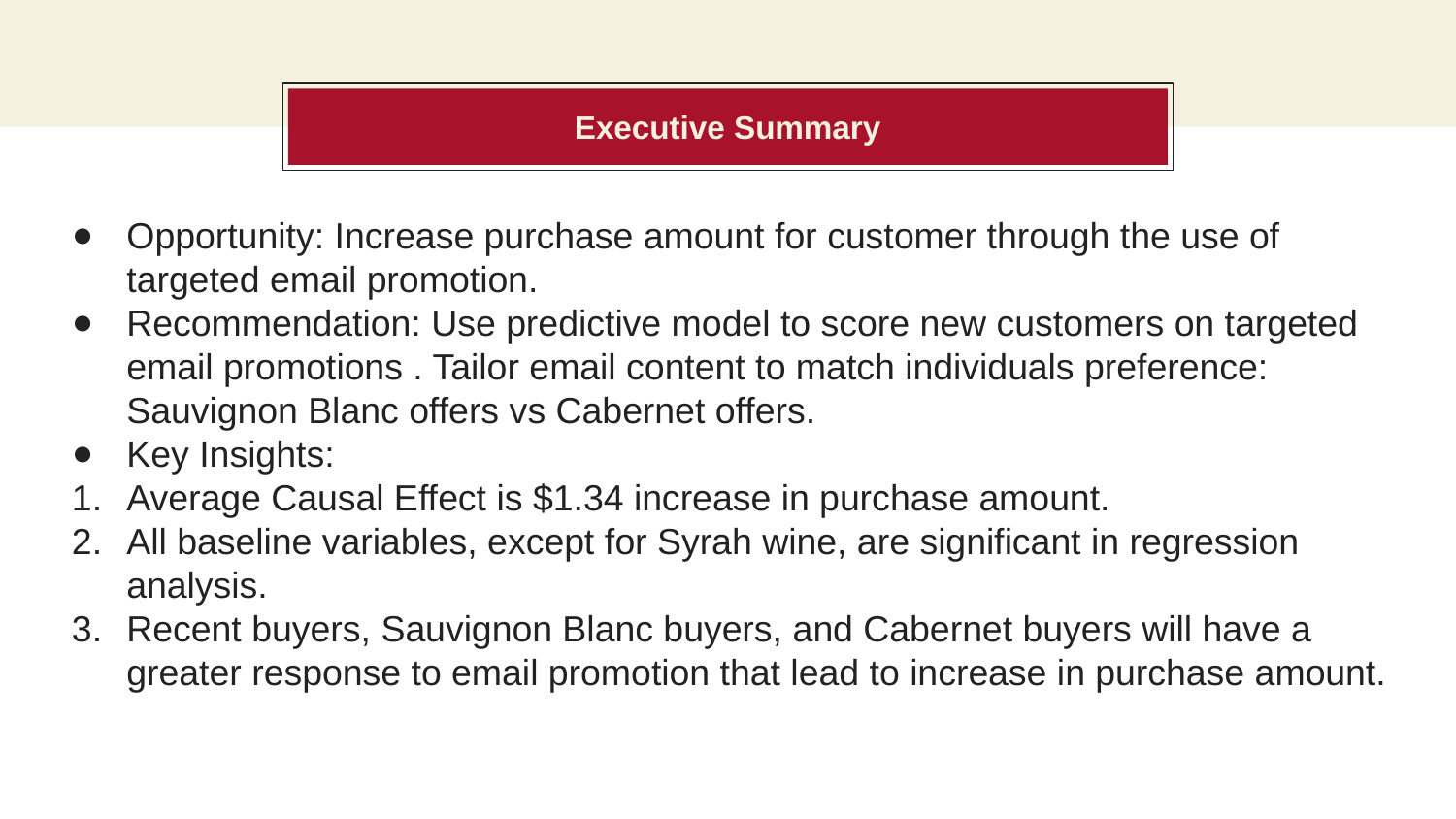

# Executive Summary
Opportunity: Increase purchase amount for customer through the use of targeted email promotion.
Recommendation: Use predictive model to score new customers on targeted email promotions . Tailor email content to match individuals preference: Sauvignon Blanc offers vs Cabernet offers.
Key Insights:
Average Causal Effect is $1.34 increase in purchase amount.
All baseline variables, except for Syrah wine, are significant in regression analysis.
Recent buyers, Sauvignon Blanc buyers, and Cabernet buyers will have a greater response to email promotion that lead to increase in purchase amount.